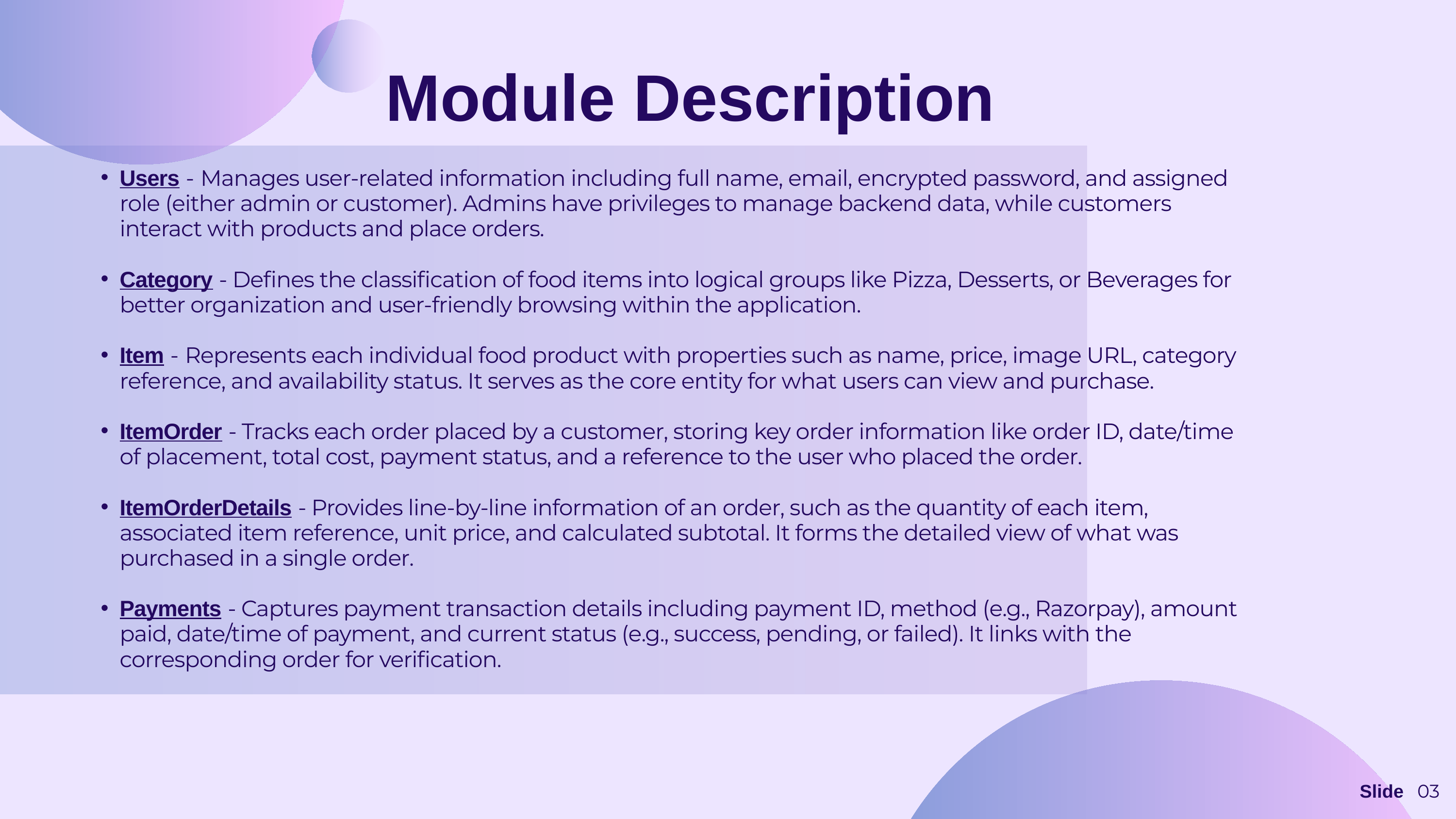

Module Description

Users - Manages user-related information including full name, email, encrypted password, and assigned role (either admin or customer). Admins have privileges to manage backend data, while customers interact with products and place orders.

Category - Defines the classification of food items into logical groups like Pizza, Desserts, or Beverages for better organization and user-friendly browsing within the application.

Item - Represents each individual food product with properties such as name, price, image URL, category reference, and availability status. It serves as the core entity for what users can view and purchase.

ItemOrder - Tracks each order placed by a customer, storing key order information like order ID, date/time of placement, total cost, payment status, and a reference to the user who placed the order.

ItemOrderDetails - Provides line-by-line information of an order, such as the quantity of each item, associated item reference, unit price, and calculated subtotal. It forms the detailed view of what was purchased in a single order.

Payments - Captures payment transaction details including payment ID, method (e.g., Razorpay), amount paid, date/time of payment, and current status (e.g., success, pending, or failed). It links with the corresponding order for verification.

Slide
03